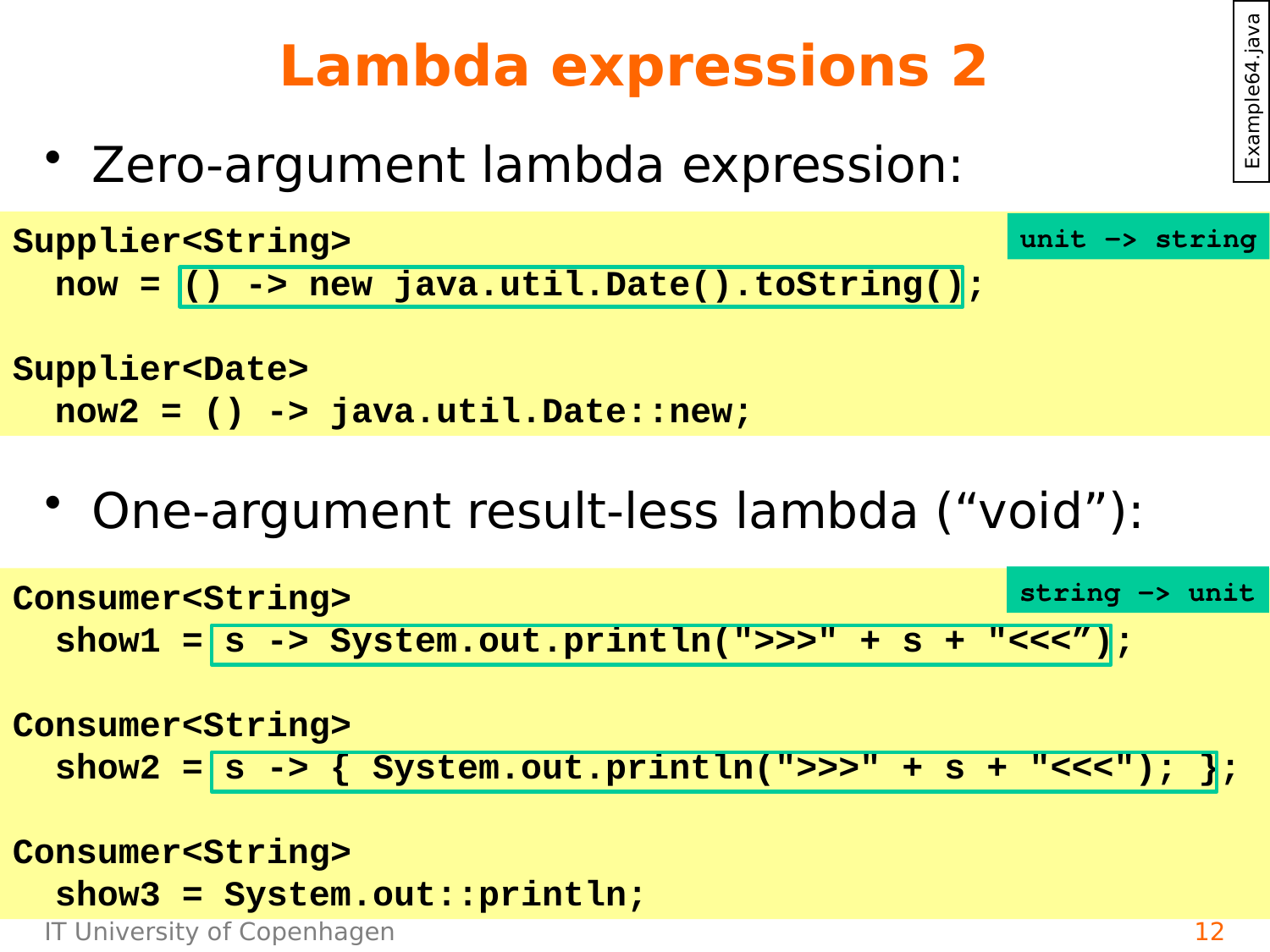

# Lambda expressions 2
Example64.java
Zero-argument lambda expression:

One-argument result-less lambda (“void”):
Supplier<String>
  now = () -> new java.util.Date().toString();

Supplier<Date>
  now2 = () -> java.util.Date::new;
unit -> string

string -> unit
Consumer<String>
  show1 = s -> System.out.println(">>>" + s + "<<<”);

Consumer<String>
  show2 = s -> { System.out.println(">>>" + s + "<<<"); };

Consumer<String>
  show3 = System.out::println;

12